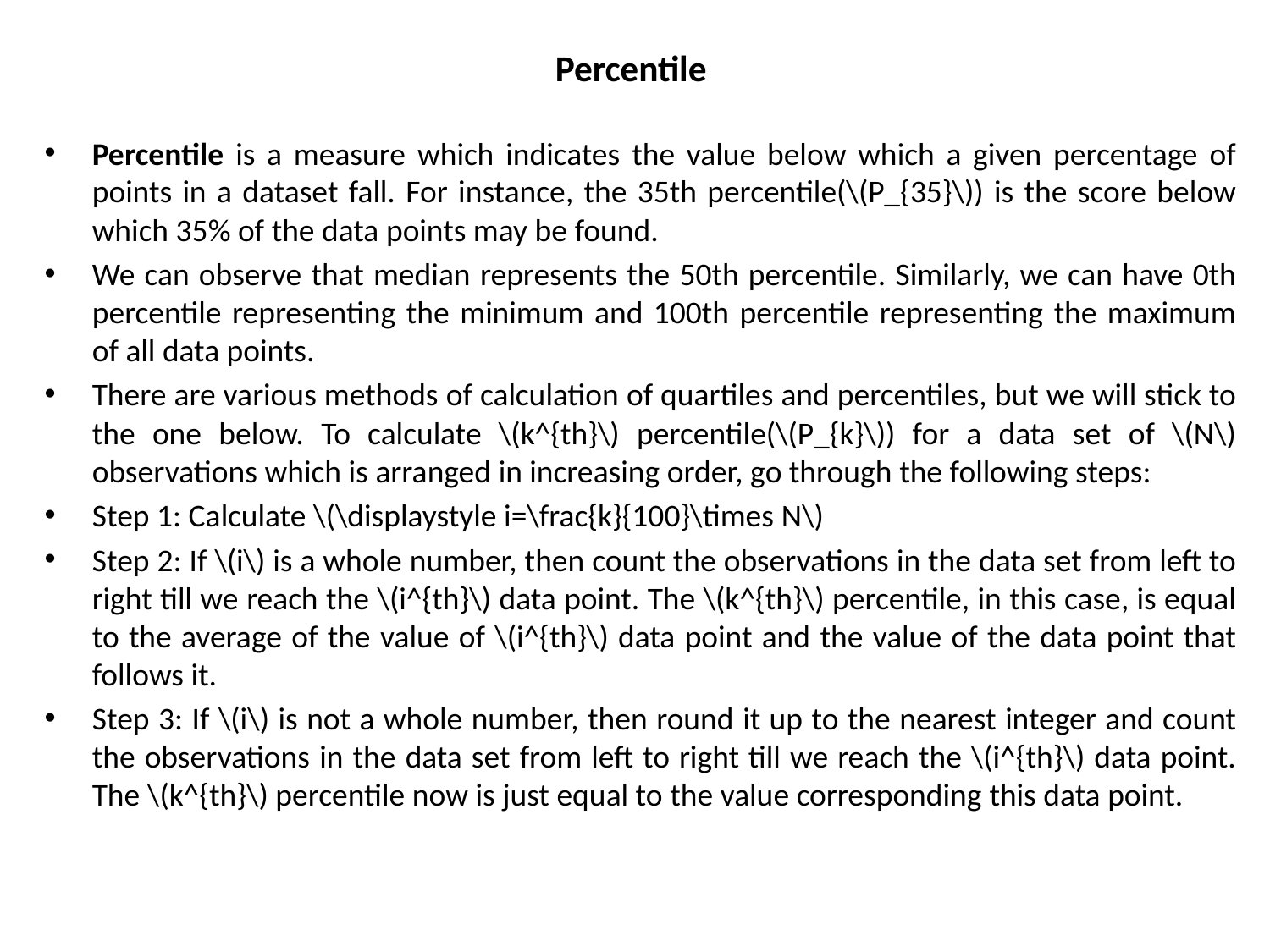

# Percentile
Percentile is a measure which indicates the value below which a given percentage of points in a dataset fall. For instance, the 35th percentile(\(P_{35}\)) is the score below which 35% of the data points may be found.
We can observe that median represents the 50th percentile. Similarly, we can have 0th percentile representing the minimum and 100th percentile representing the maximum of all data points.
There are various methods of calculation of quartiles and percentiles, but we will stick to the one below. To calculate \(k^{th}\) percentile(\(P_{k}\)) for a data set of \(N\) observations which is arranged in increasing order, go through the following steps:
Step 1: Calculate \(\displaystyle i=\frac{k}{100}\times N\)
Step 2: If \(i\) is a whole number, then count the observations in the data set from left to right till we reach the \(i^{th}\) data point. The \(k^{th}\) percentile, in this case, is equal to the average of the value of \(i^{th}\) data point and the value of the data point that follows it.
Step 3: If \(i\) is not a whole number, then round it up to the nearest integer and count the observations in the data set from left to right till we reach the \(i^{th}\) data point. The \(k^{th}\) percentile now is just equal to the value corresponding this data point.